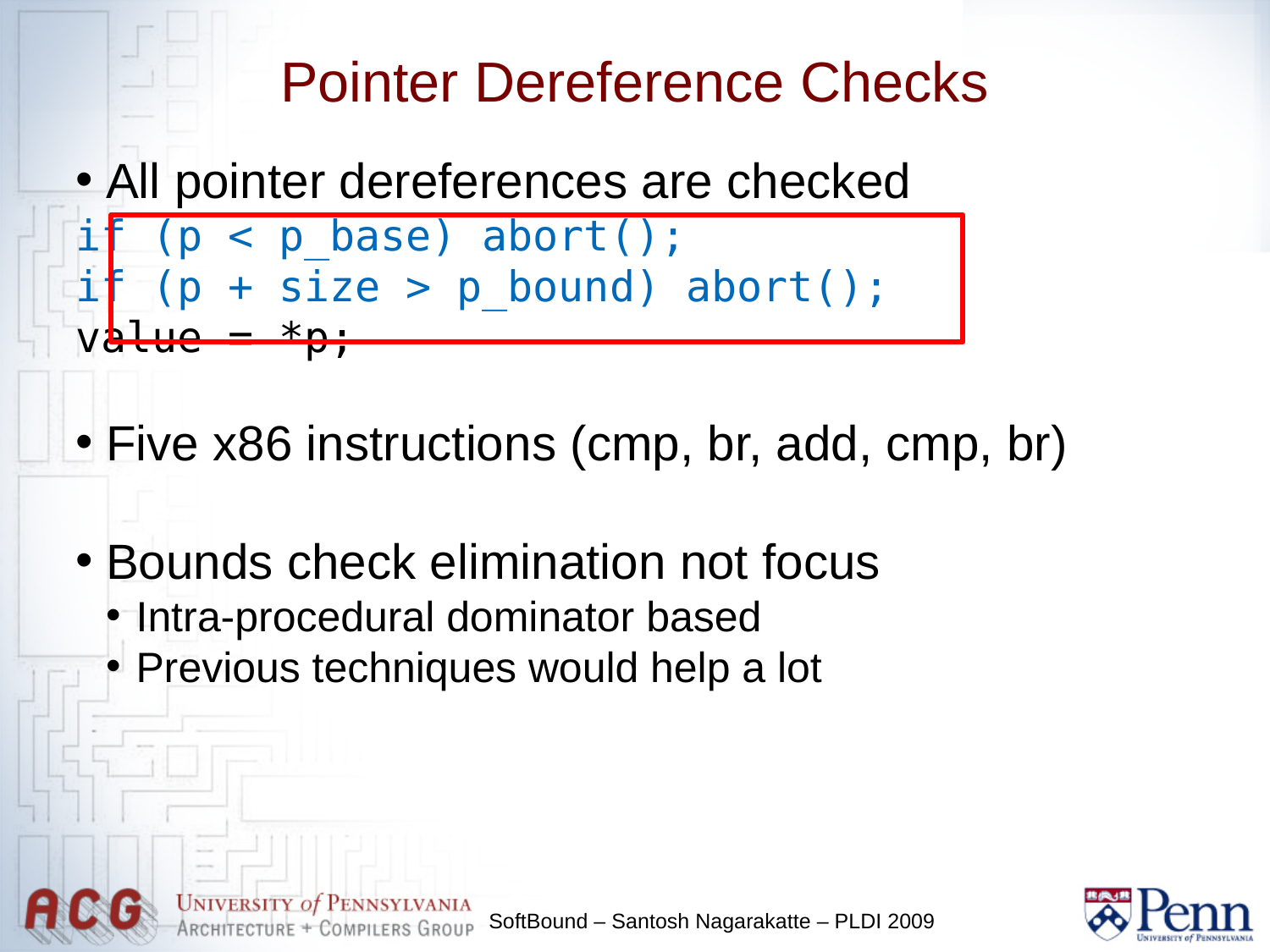

Pointer Dereference Checks
All pointer dereferences are checked
if (p < p_base) abort();
if (p + size > p_bound) abort();
value = *p;

Five x86 instructions (cmp, br, add, cmp, br)

Bounds check elimination not focus
Intra-procedural dominator based
Previous techniques would help a lot

SoftBound – Santosh Nagarakatte – PLDI 2009